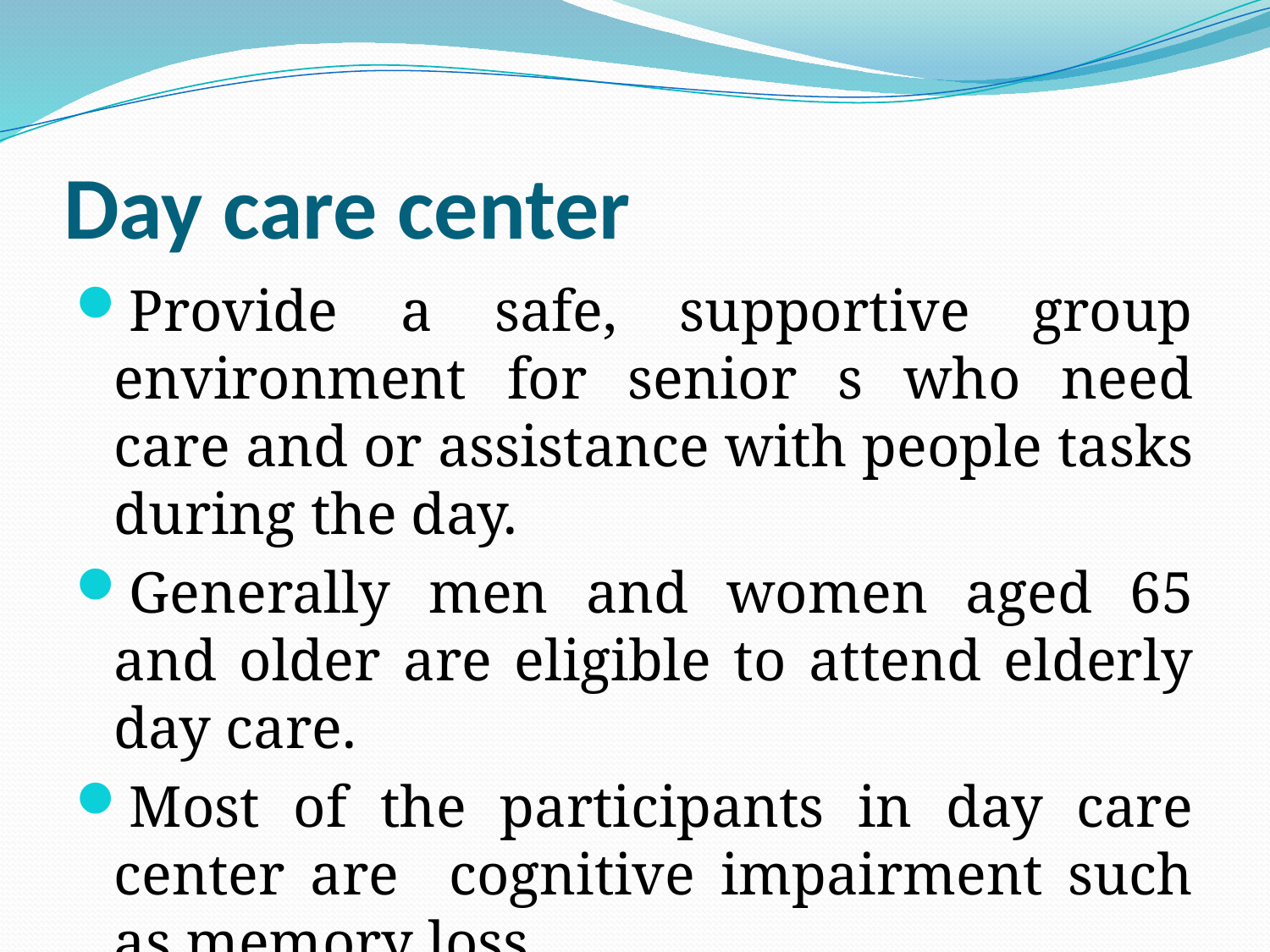

# Day care center
Provide a safe, supportive group environment for senior s who need care and or assistance with people tasks during the day.
Generally men and women aged 65 and older are eligible to attend elderly day care.
Most of the participants in day care center are  cognitive impairment such as memory loss,